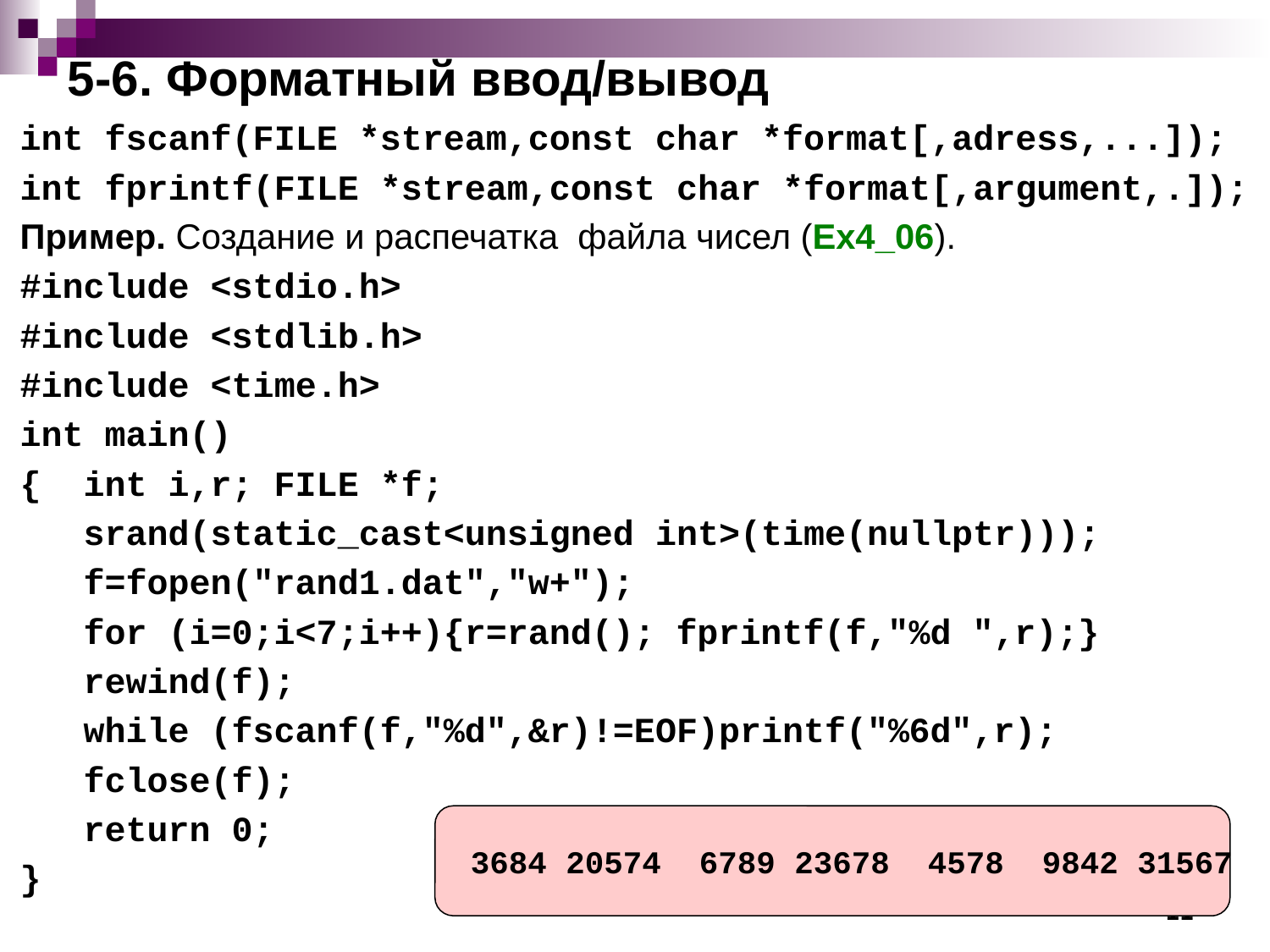

# 5-6. Форматный ввод/вывод
int fscanf(FILE *stream,const char *format[,adress,...]);
int fprintf(FILE *stream,const char *format[,argument,.]);
Пример. Создание и распечатка  файла чисел (Ex4_06).
#include <stdio.h>
#include <stdlib.h>
#include <time.h>
int main()
{  int i,r; FILE *f;
   srand(static_cast<unsigned int>(time(nullptr)));
   f=fopen("rand1.dat","w+");
   for (i=0;i<7;i++){r=rand(); fprintf(f,"%d ",r);}
   rewind(f);
   while (fscanf(f,"%d",&r)!=EOF)printf("%6d",r);
   fclose(f);
   return 0;
}
  3684 20574  6789 23678  4578  9842 31567
11